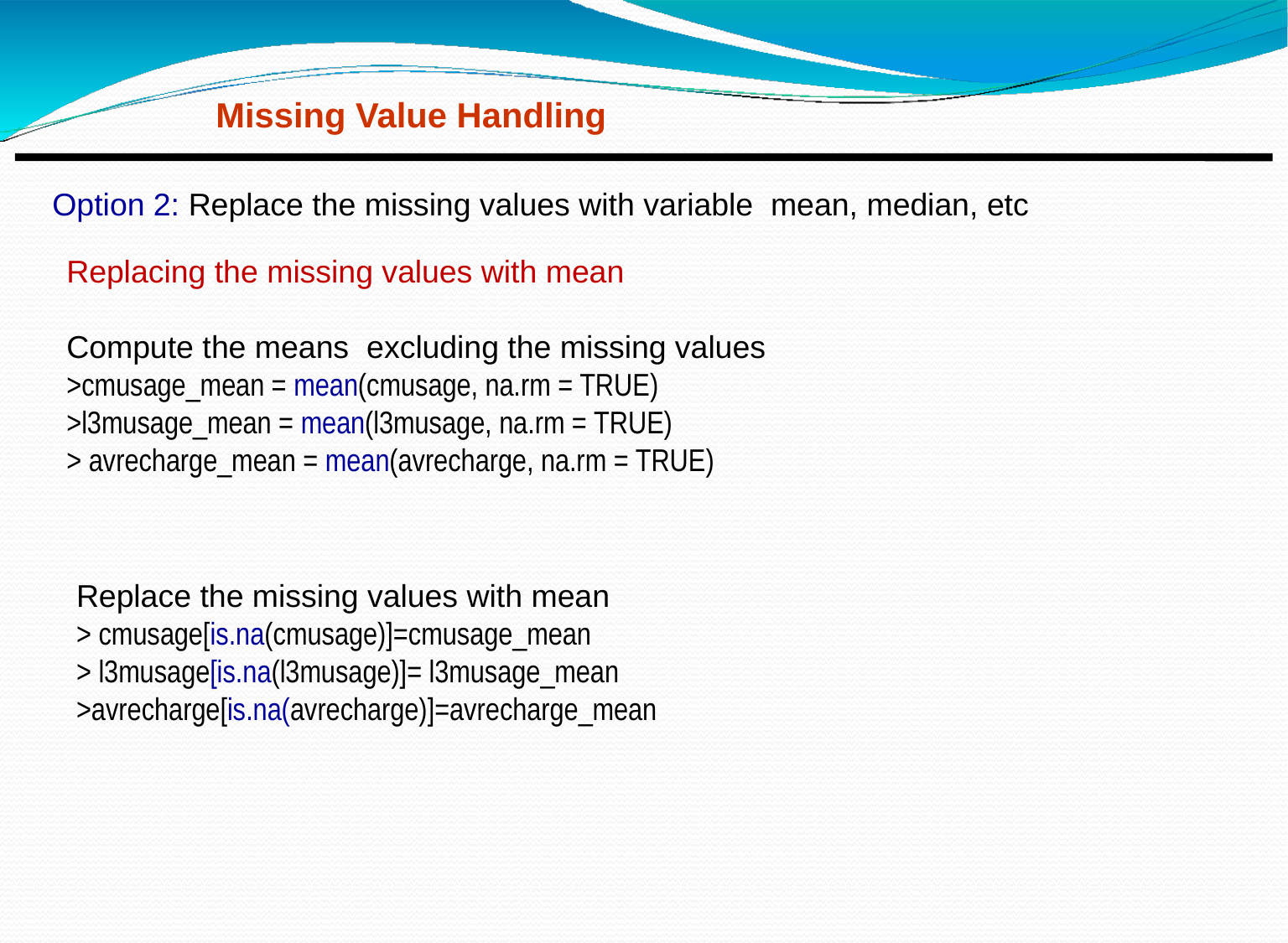

Missing Value Handling

Option 2: Replace the missing values with variable  mean, median, etc
Replacing the missing values with mean

Compute the means  excluding the missing values
>cmusage_mean = mean(cmusage, na.rm = TRUE)
>l3musage_mean = mean(l3musage, na.rm = TRUE)
> avrecharge_mean = mean(avrecharge, na.rm = TRUE)
Replace the missing values with mean
> cmusage[is.na(cmusage)]=cmusage_mean
> l3musage[is.na(l3musage)]= l3musage_mean >avrecharge[is.na(avrecharge)]=avrecharge_mean